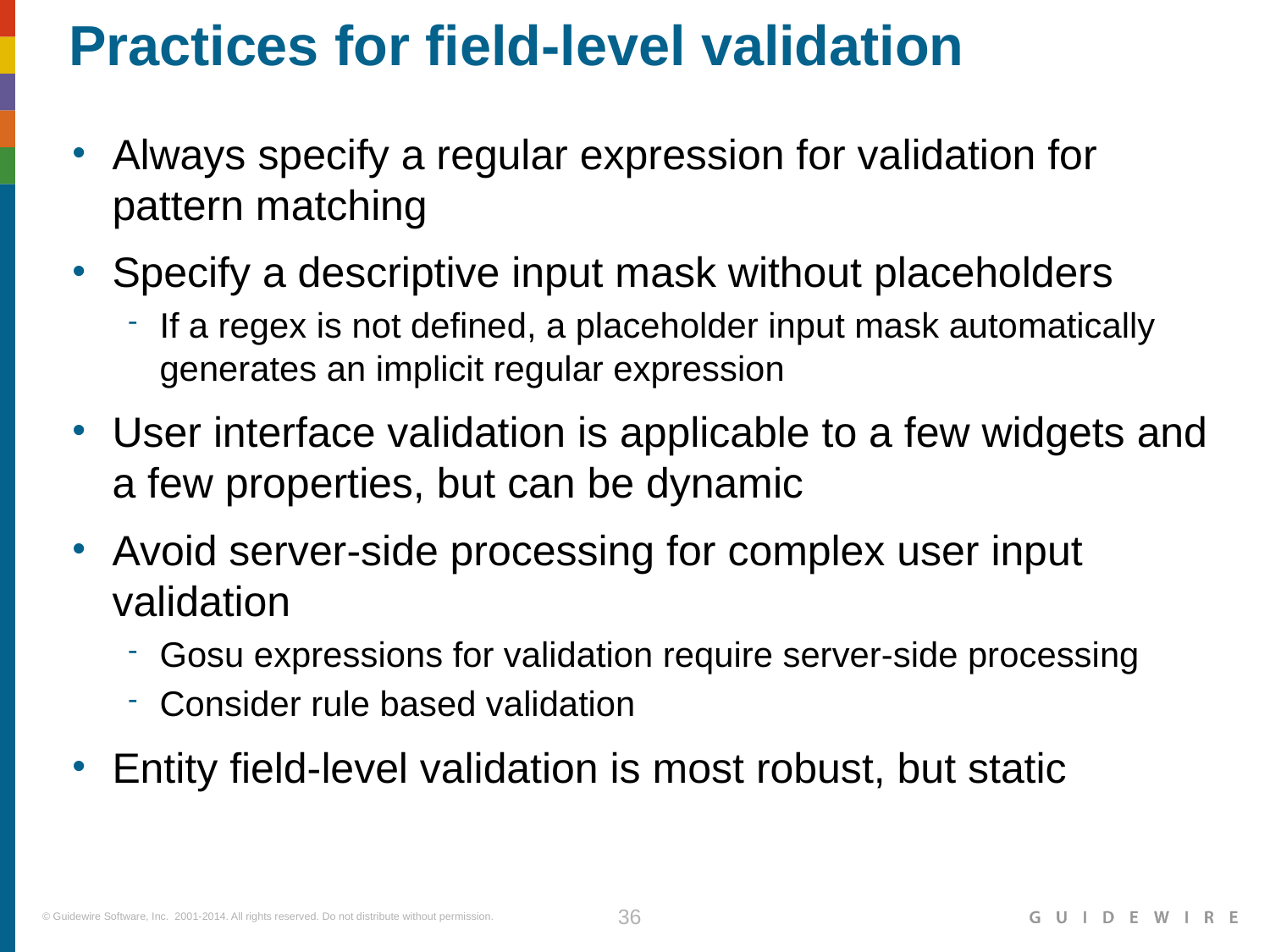

# Practices for field-level validation
Always specify a regular expression for validation for pattern matching
Specify a descriptive input mask without placeholders
If a regex is not defined, a placeholder input mask automatically generates an implicit regular expression
User interface validation is applicable to a few widgets and a few properties, but can be dynamic
Avoid server-side processing for complex user input validation
Gosu expressions for validation require server-side processing
Consider rule based validation
Entity field-level validation is most robust, but static